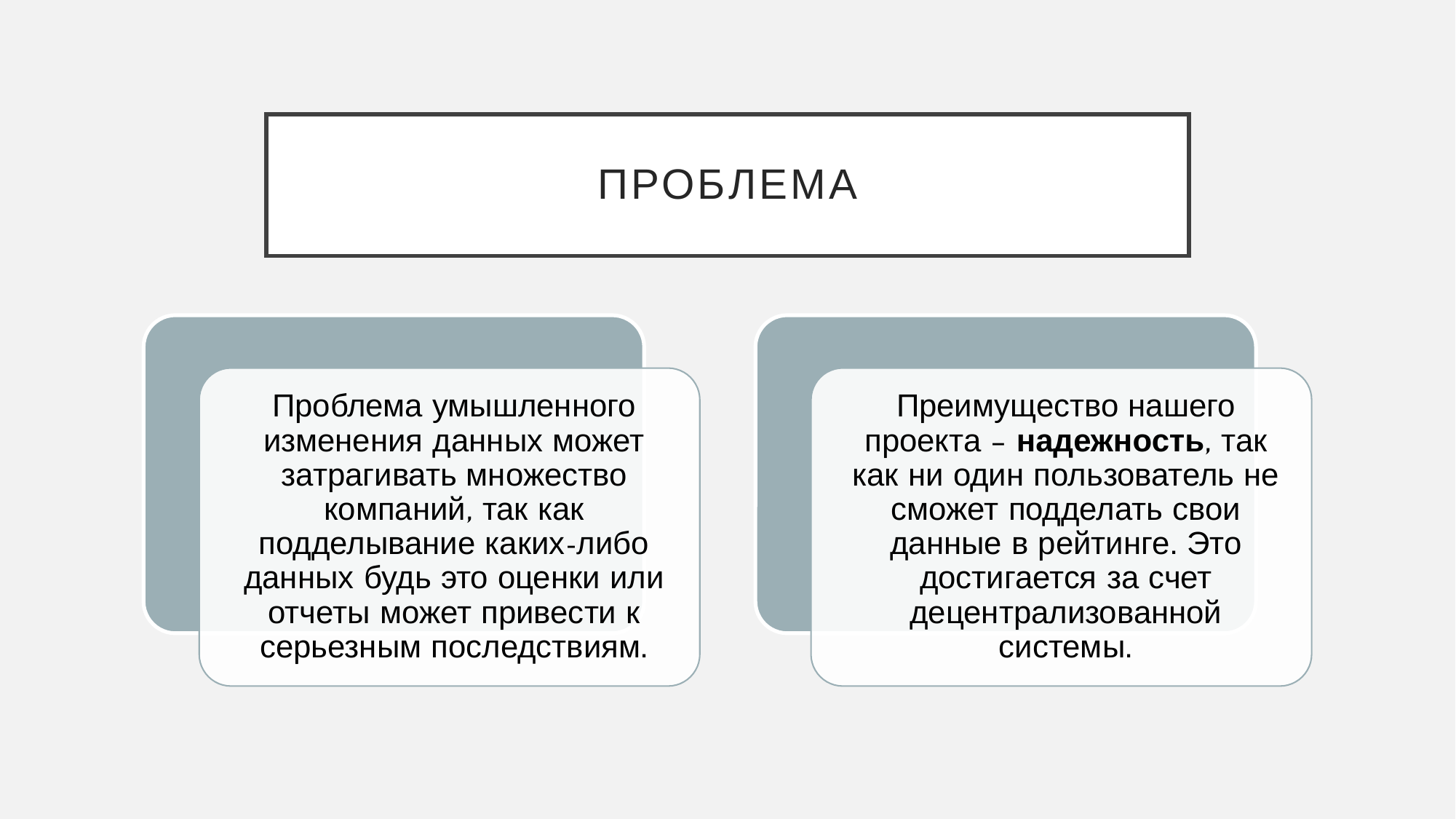

# Проблема
Проблема умышленного изменения данных может затрагивать множество компаний, так как подделывание каких-либо данных будь это оценки или отчеты может привести к серьезным последствиям.
Преимущество нашего проекта – надежность, так как ни один пользователь не сможет подделать свои данные в рейтинге. Это достигается за счет децентрализованной системы.